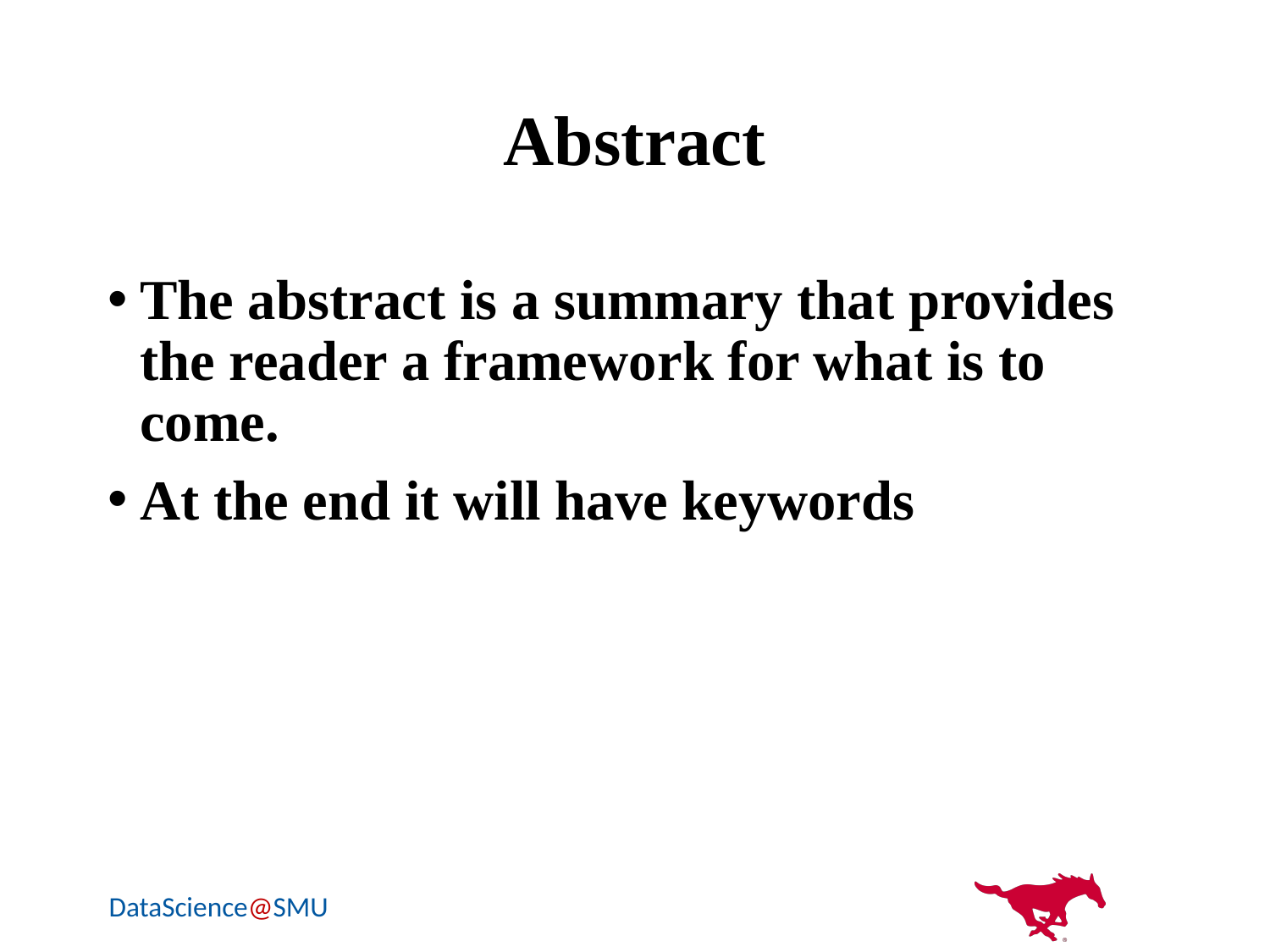

# Abstract
The abstract is a summary that provides the reader a framework for what is to come.
At the end it will have keywords